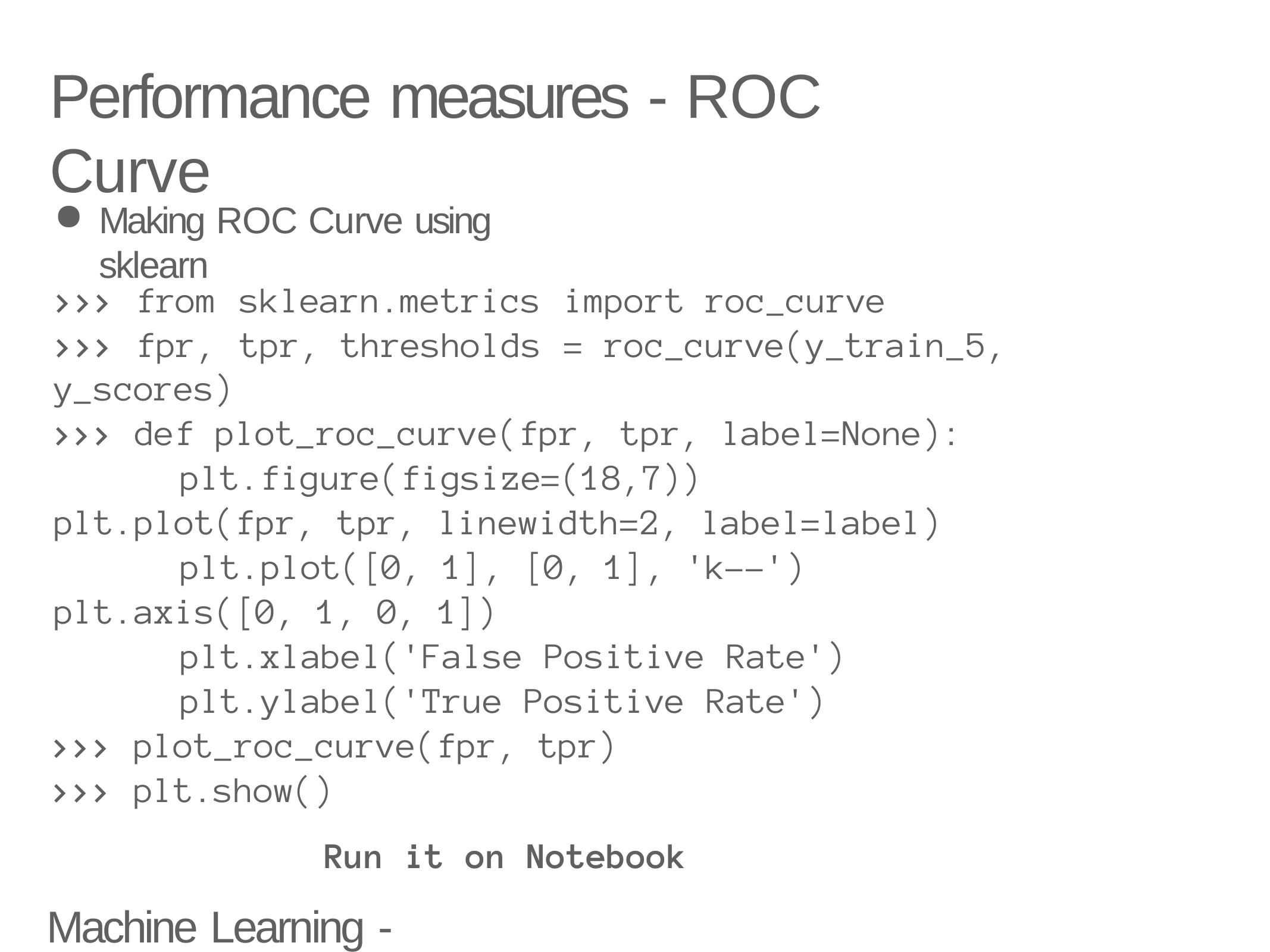

# Performance measures - ROC Curve
Making ROC Curve using sklearn
| >>> | from | sklearn.metrics | import roc\_curve |
| --- | --- | --- | --- |
| >>> | fpr, | tpr, thresholds | = roc\_curve(y\_train\_5, |
y_scores)
>>> def plot_roc_curve(fpr, tpr, label=None): plt.figure(figsize=(18,7))
plt.plot(fpr, tpr, linewidth=2, label=label) plt.plot([0, 1], [0, 1], 'k--')
plt.axis([0, 1, 0, 1]) plt.xlabel('False Positive Rate') plt.ylabel('True Positive Rate')
>>> plot_roc_curve(fpr, tpr)
>>> plt.show()
Run it on Notebook
Machine Learning - Classfication